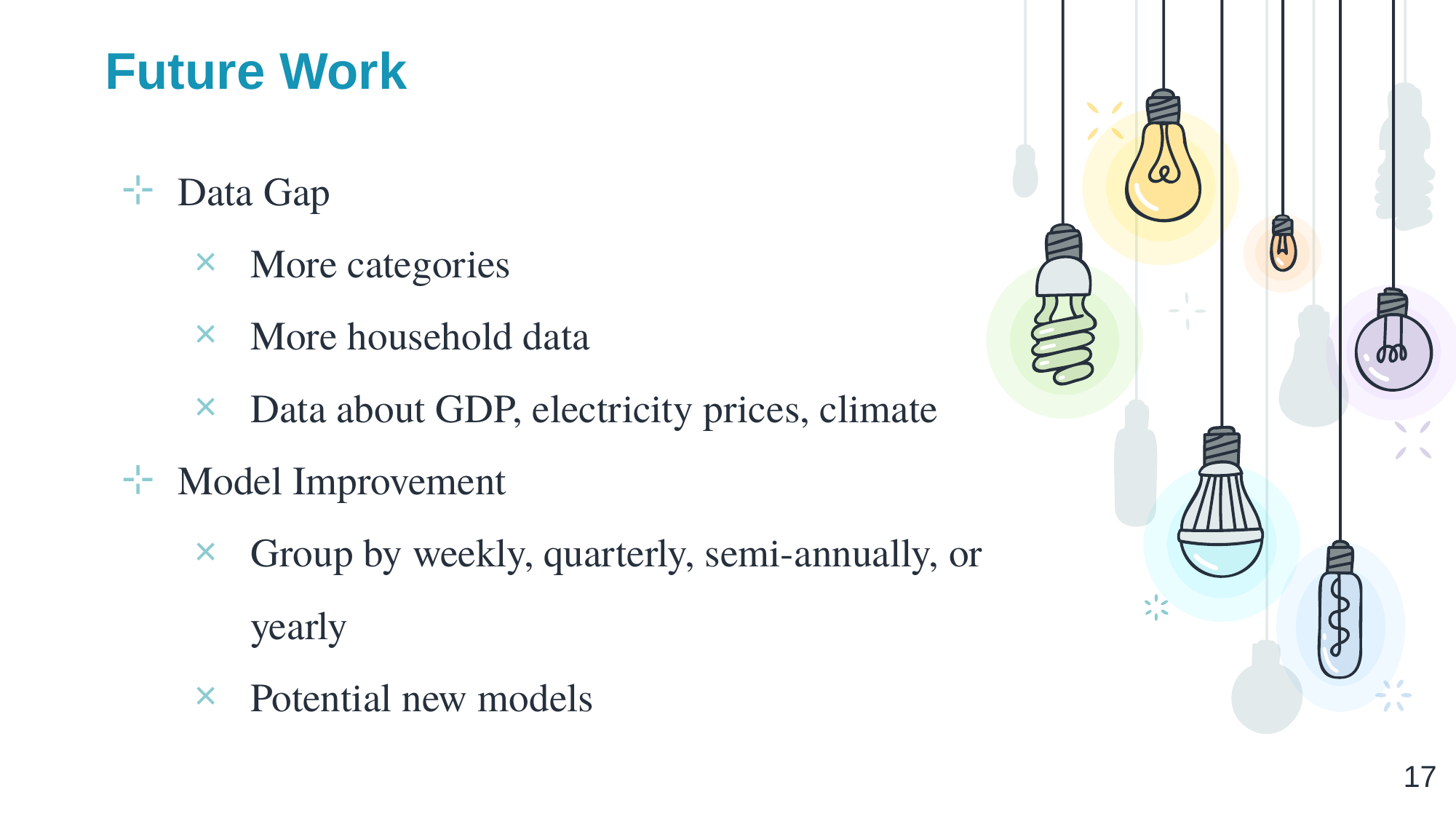

Future Work

Data Gap
More categories
More household data
Data about GDP, electricity prices, climate
Model Improvement
Group by weekly, quarterly, semi-annually, or yearly
Potential new models

17